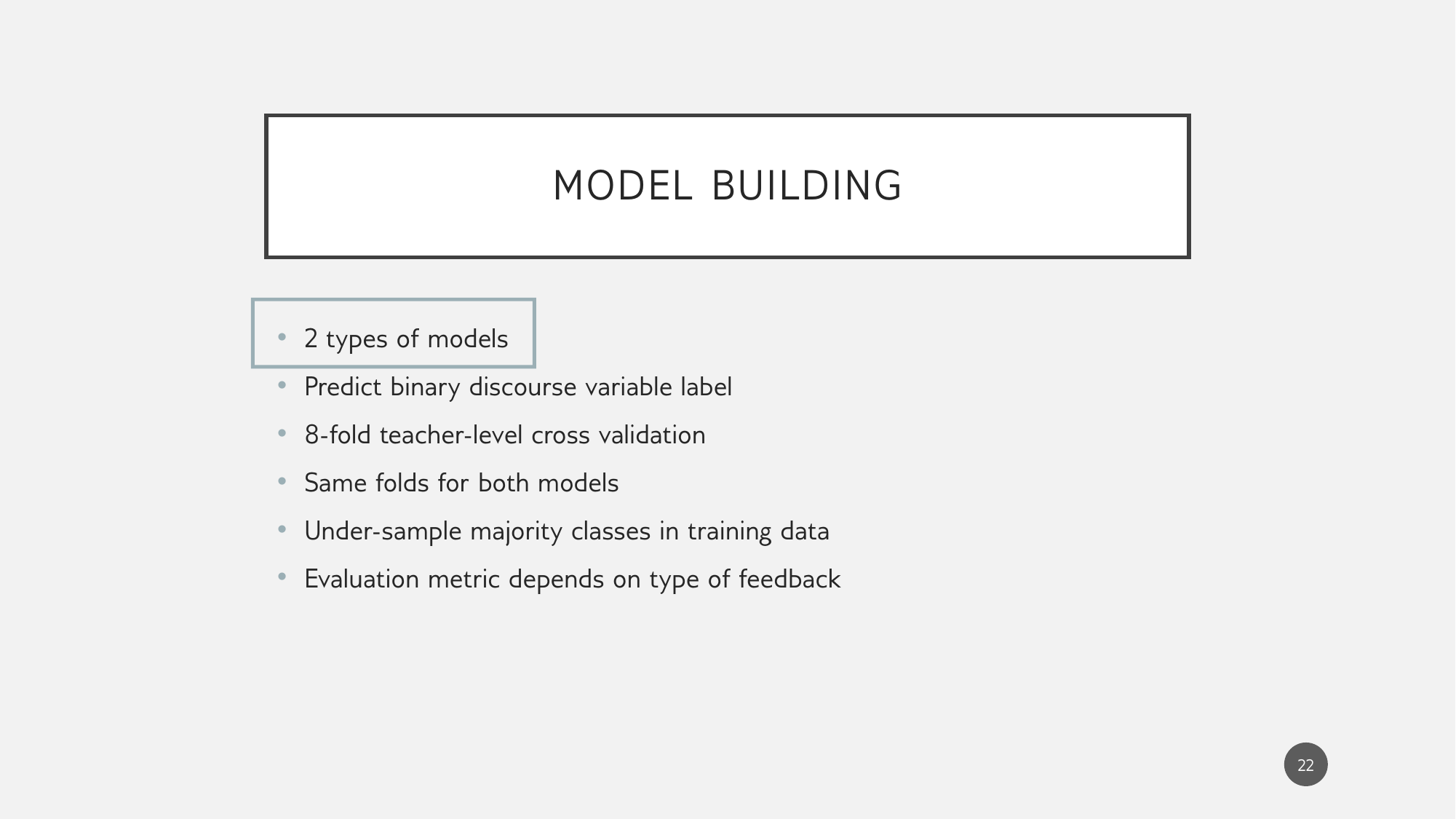

# Model Building

2 types of models
Predict binary discourse variable label
8-fold teacher-level cross validation
Same folds for both models
Under-sample majority classes in training data
Evaluation metric depends on type of feedback
22